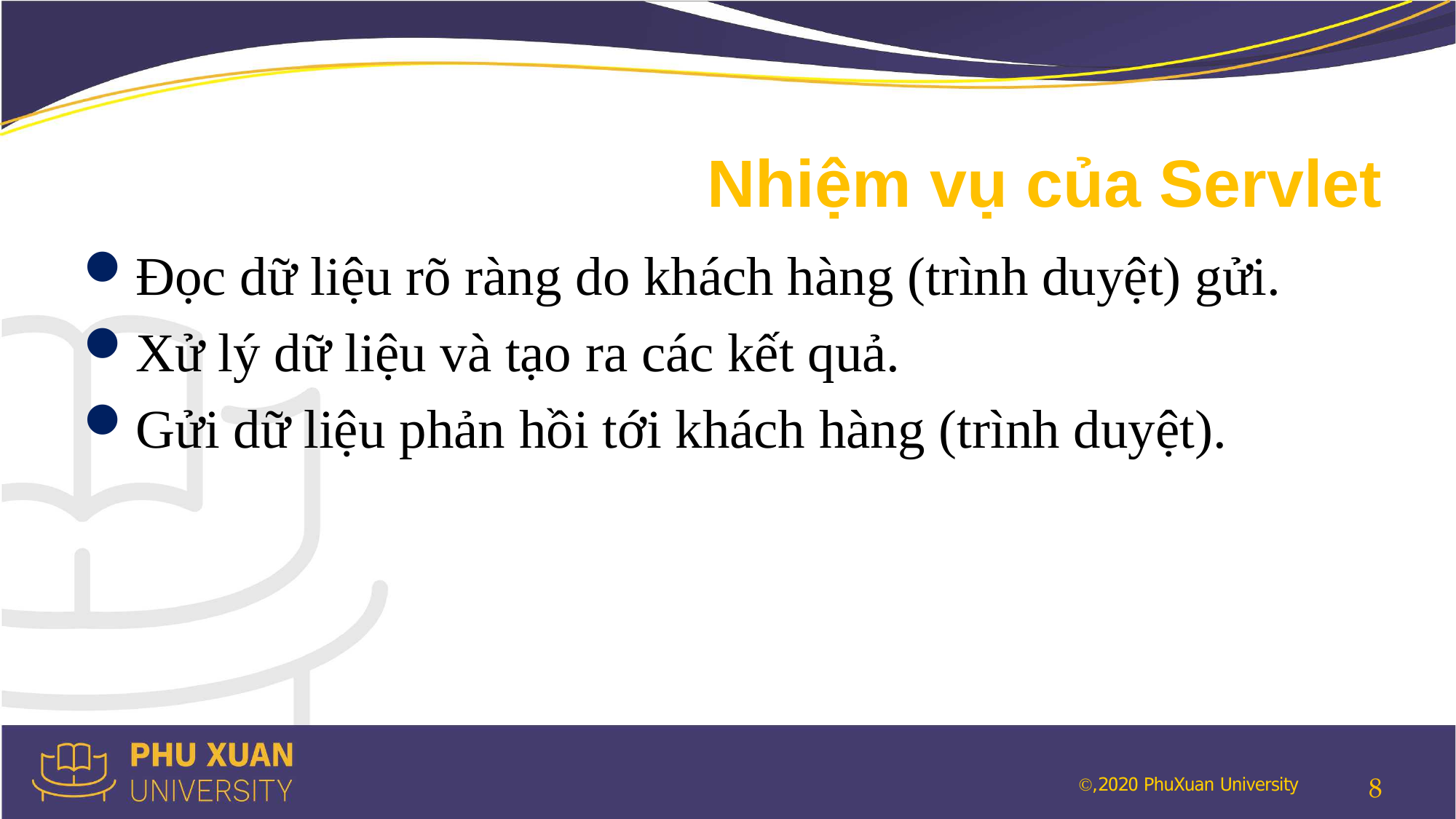

# Nhiệm vụ của Servlet
Đọc dữ liệu rõ ràng do khách hàng (trình duyệt) gửi.
Xử lý dữ liệu và tạo ra các kết quả.
Gửi dữ liệu phản hồi tới khách hàng (trình duyệt).

8